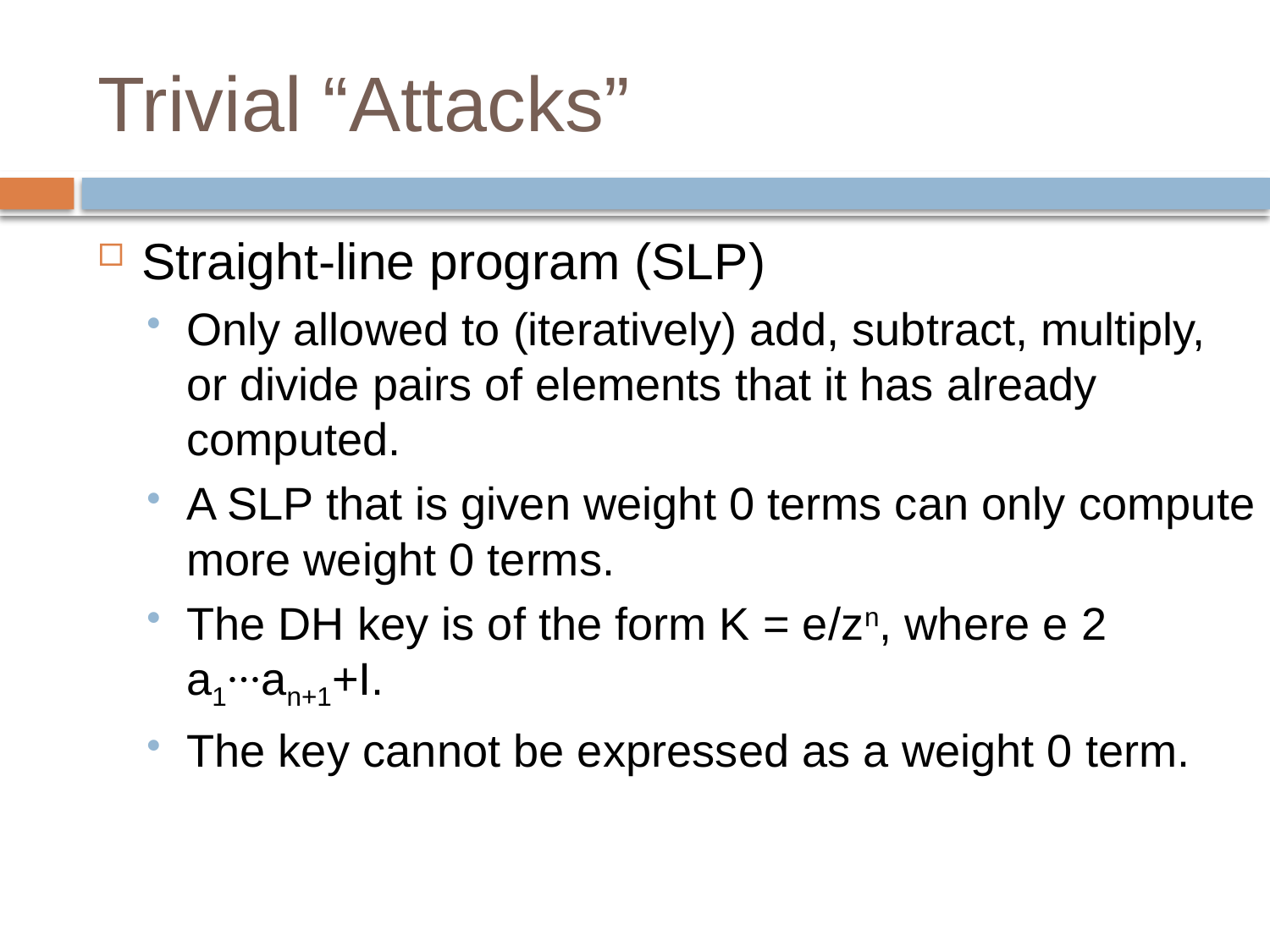

# Trivial “Attacks”
Straight-line program (SLP)
Only allowed to (iteratively) add, subtract, multiply, or divide pairs of elements that it has already computed.
A SLP that is given weight 0 terms can only compute more weight 0 terms.
The DH key is of the form K = e/zn, where e 2 a1∙∙∙an+1+I.
The key cannot be expressed as a weight 0 term.